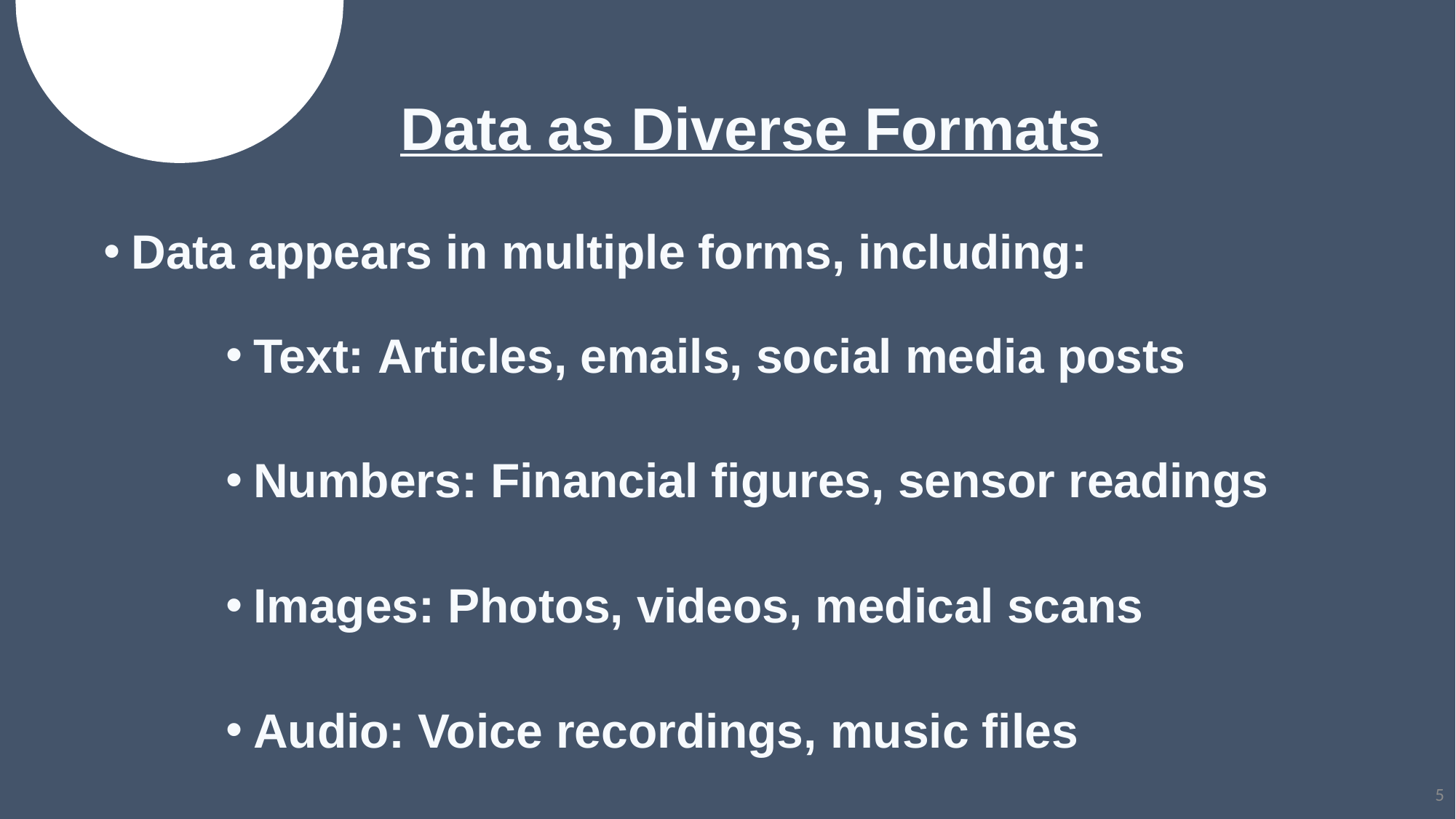

Data as Diverse Formats

Data appears in multiple forms, including:

Text: Articles, emails, social media posts

Numbers: Financial figures, sensor readings

Images: Photos, videos, medical scans

Audio: Voice recordings, music files

5